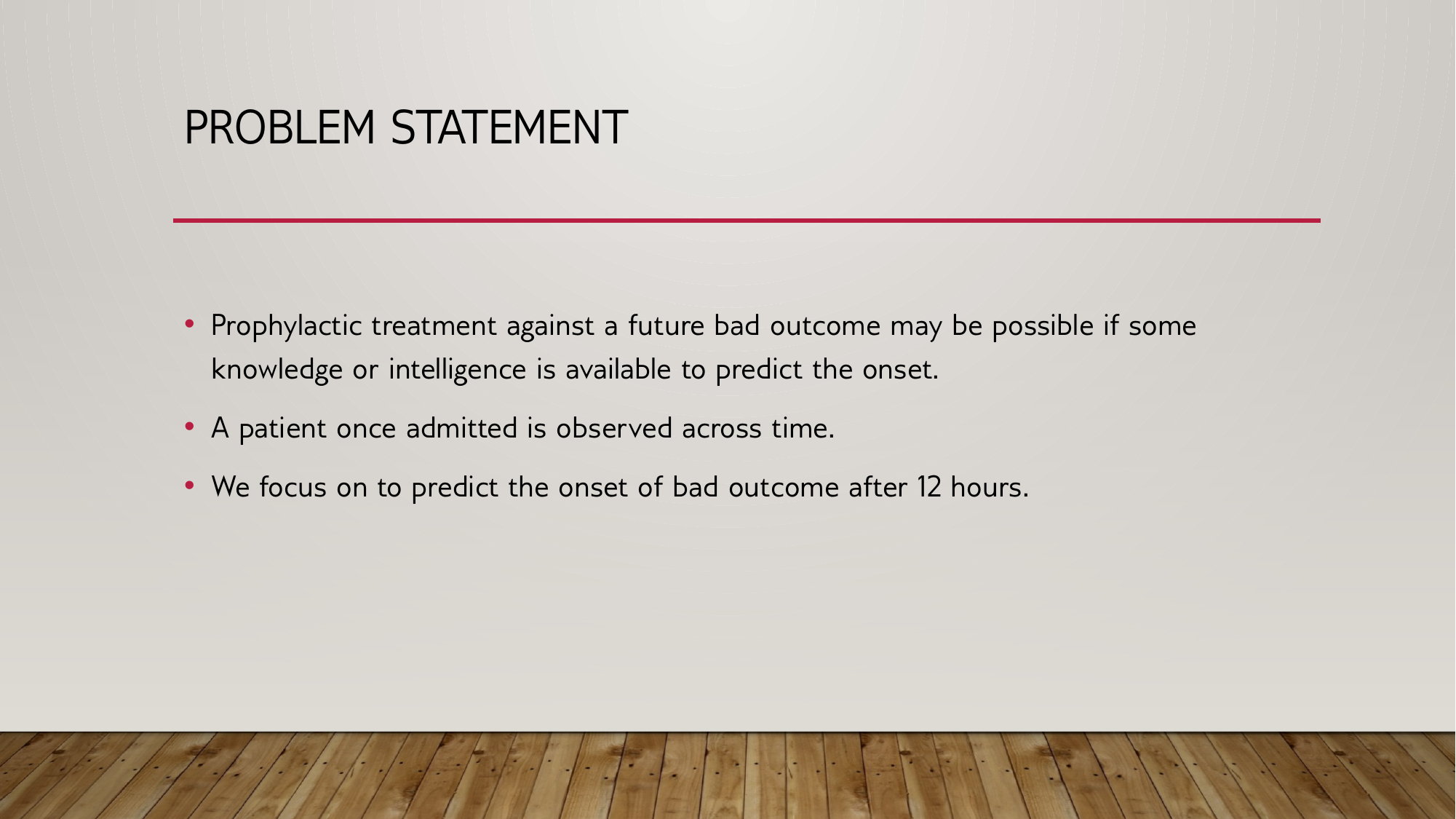

# Problem statement

Prophylactic treatment against a future bad outcome may be possible if some knowledge or intelligence is available to predict the onset.
A patient once admitted is observed across time.
We focus on to predict the onset of bad outcome after 12 hours.